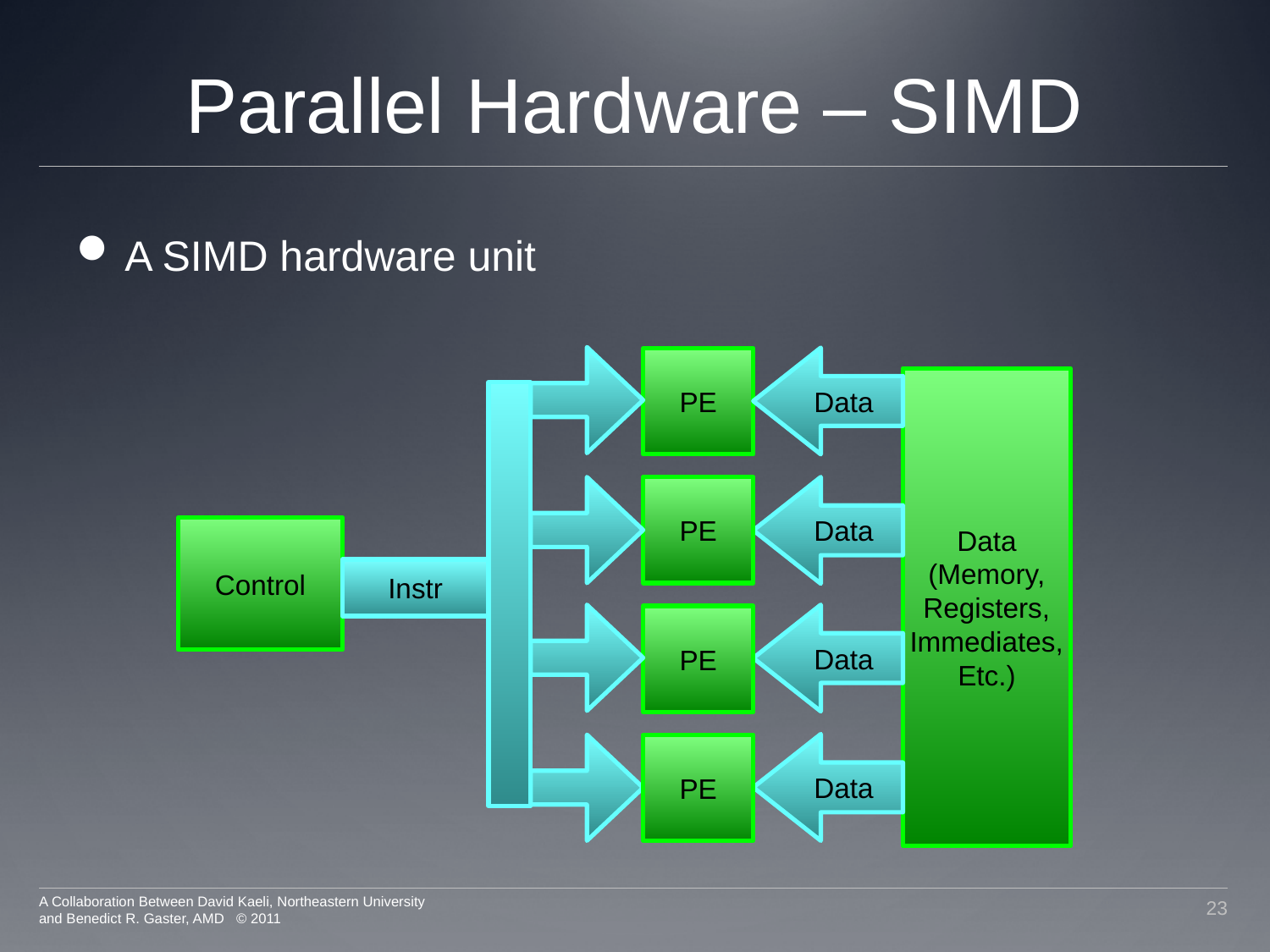

# Parallel Hardware – SIMD
A SIMD hardware unit

Data
PE
Data
(Memory, Registers,
Immediates,
Etc.)

PE
Data
Control
Instr

Data
PE
Data
PE

A Collaboration Between David Kaeli, Northeastern University
and Benedict R. Gaster, AMD   © 2011
23